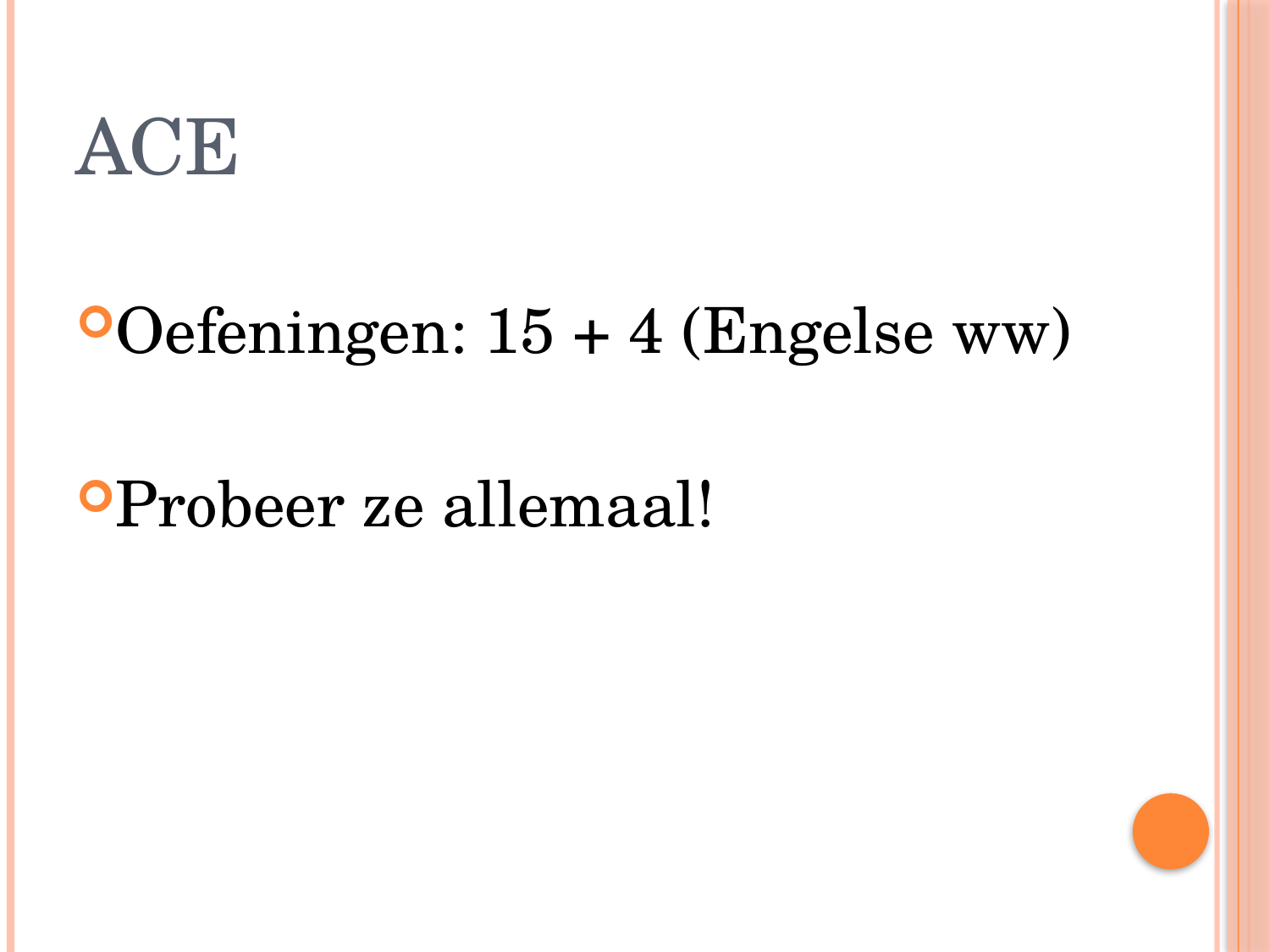

# ACE

Oefeningen: 15 + 4 (Engelse ww)

Probeer ze allemaal!